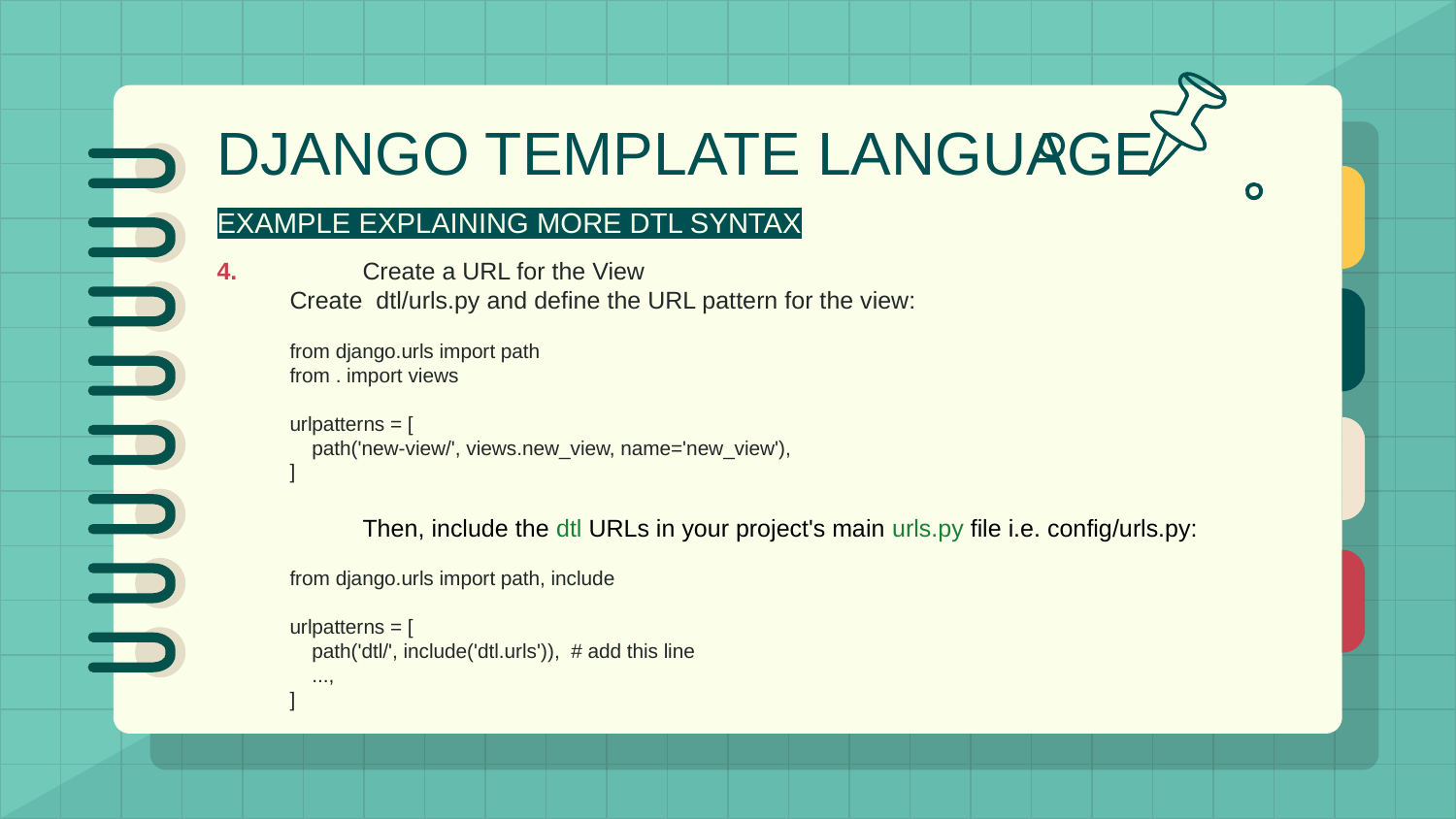

# DJANGO TEMPLATE LANGUAGE

EXAMPLE EXPLAINING MORE DTL SYNTAX
4. 	Create a URL for the View
Create  dtl/urls.py and define the URL pattern for the view:
from django.urls import path
from . import views

urlpatterns = [
    path('new-view/', views.new_view, name='new_view'),
]
	Then, include the dtl URLs in your project's main urls.py file i.e. config/urls.py:

from django.urls import path, include

urlpatterns = [
    path('dtl/', include('dtl.urls')),  # add this line
    ...,
]